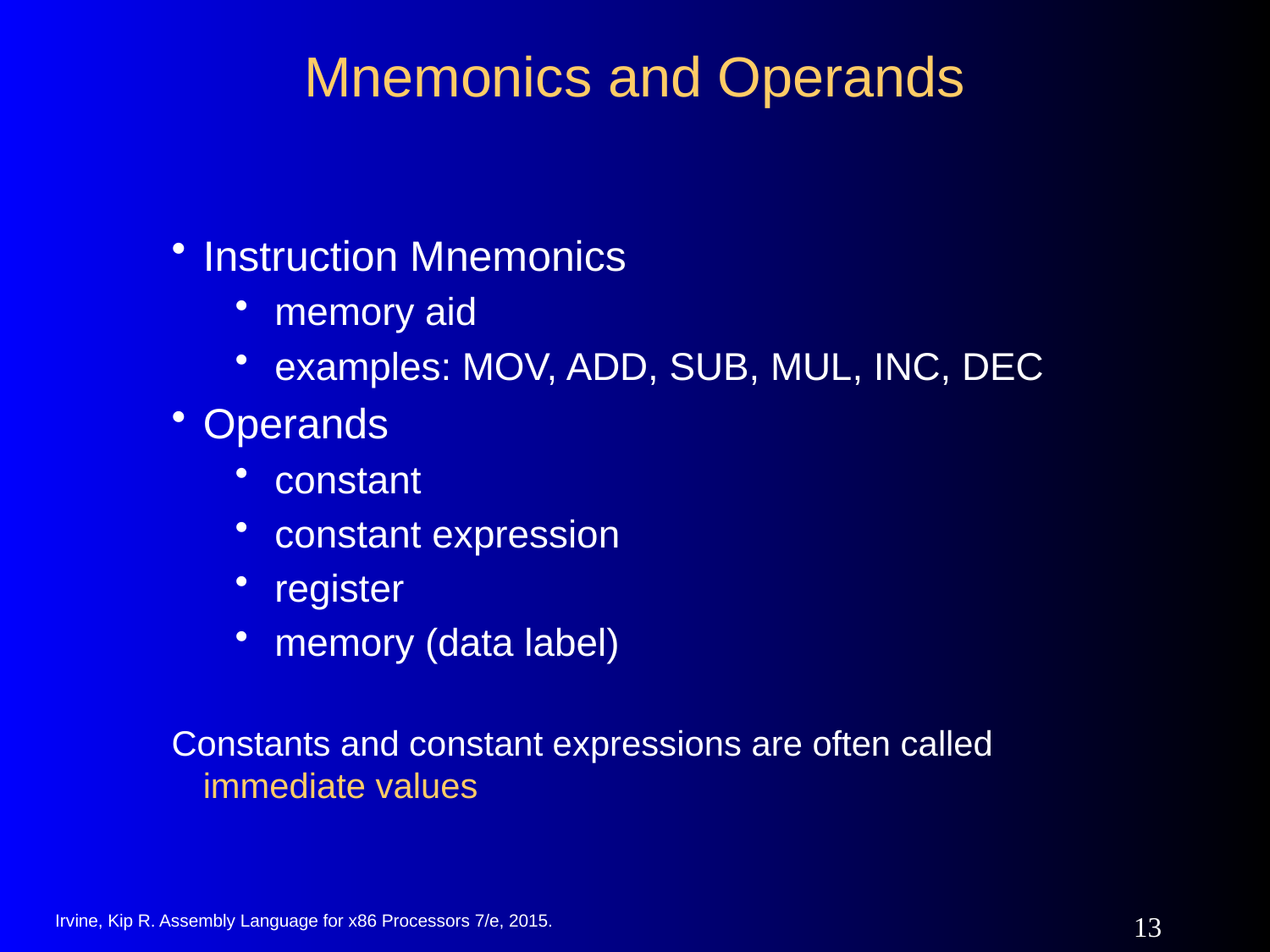

# Mnemonics and Operands
Instruction Mnemonics
memory aid
examples: MOV, ADD, SUB, MUL, INC, DEC
Operands
constant
constant expression
register
memory (data label)

Constants and constant expressions are often called immediate values
Irvine, Kip R. Assembly Language for x86 Processors 7/e, 2015.
13